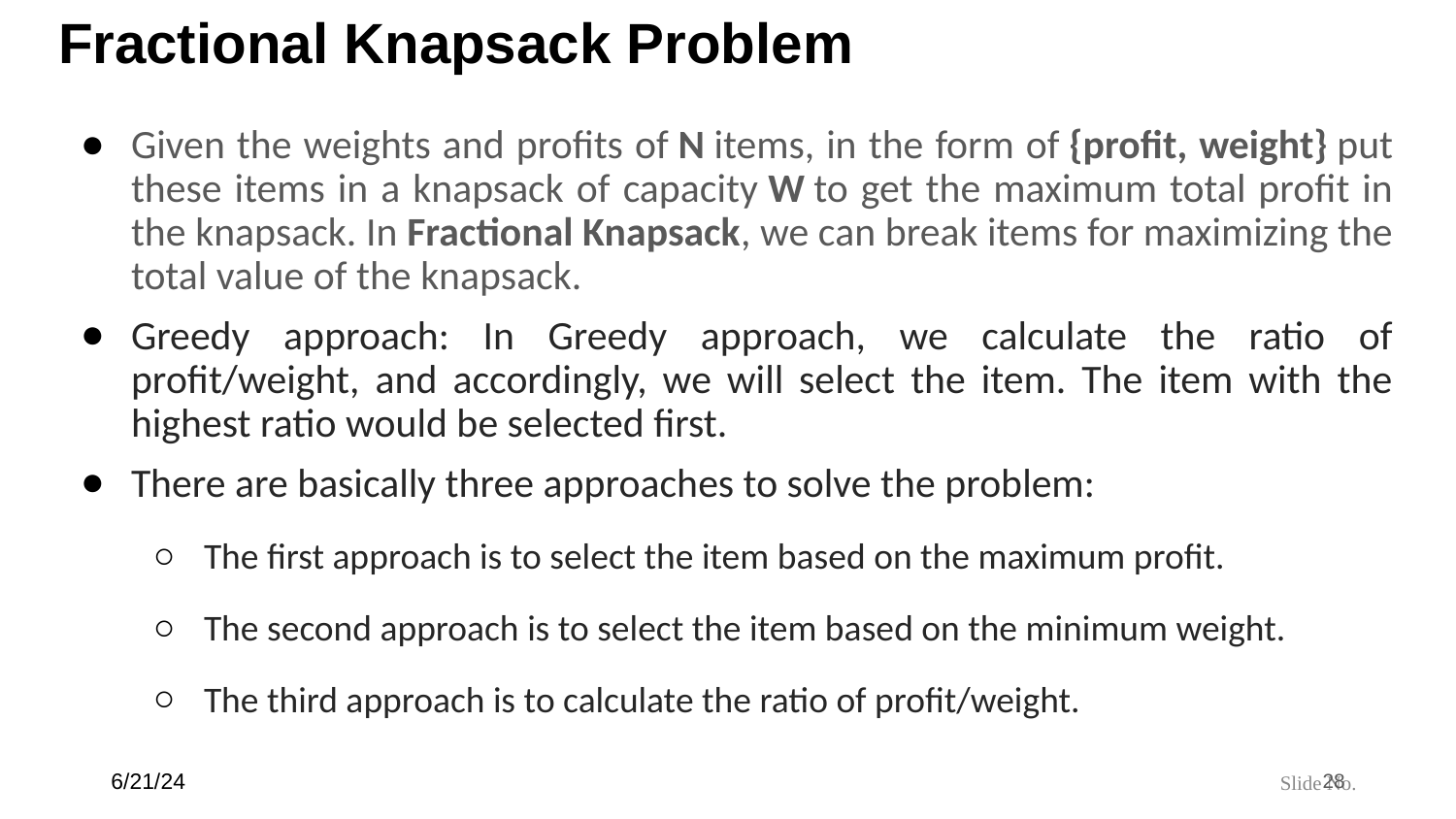

# Fractional Knapsack Problem
Given the weights and profits of N items, in the form of {profit, weight} put these items in a knapsack of capacity W to get the maximum total profit in the knapsack. In Fractional Knapsack, we can break items for maximizing the total value of the knapsack.
Greedy approach: In Greedy approach, we calculate the ratio of profit/weight, and accordingly, we will select the item. The item with the highest ratio would be selected first.
There are basically three approaches to solve the problem:
The first approach is to select the item based on the maximum profit.
The second approach is to select the item based on the minimum weight.
The third approach is to calculate the ratio of profit/weight.
6/21/24
28
Slide No.